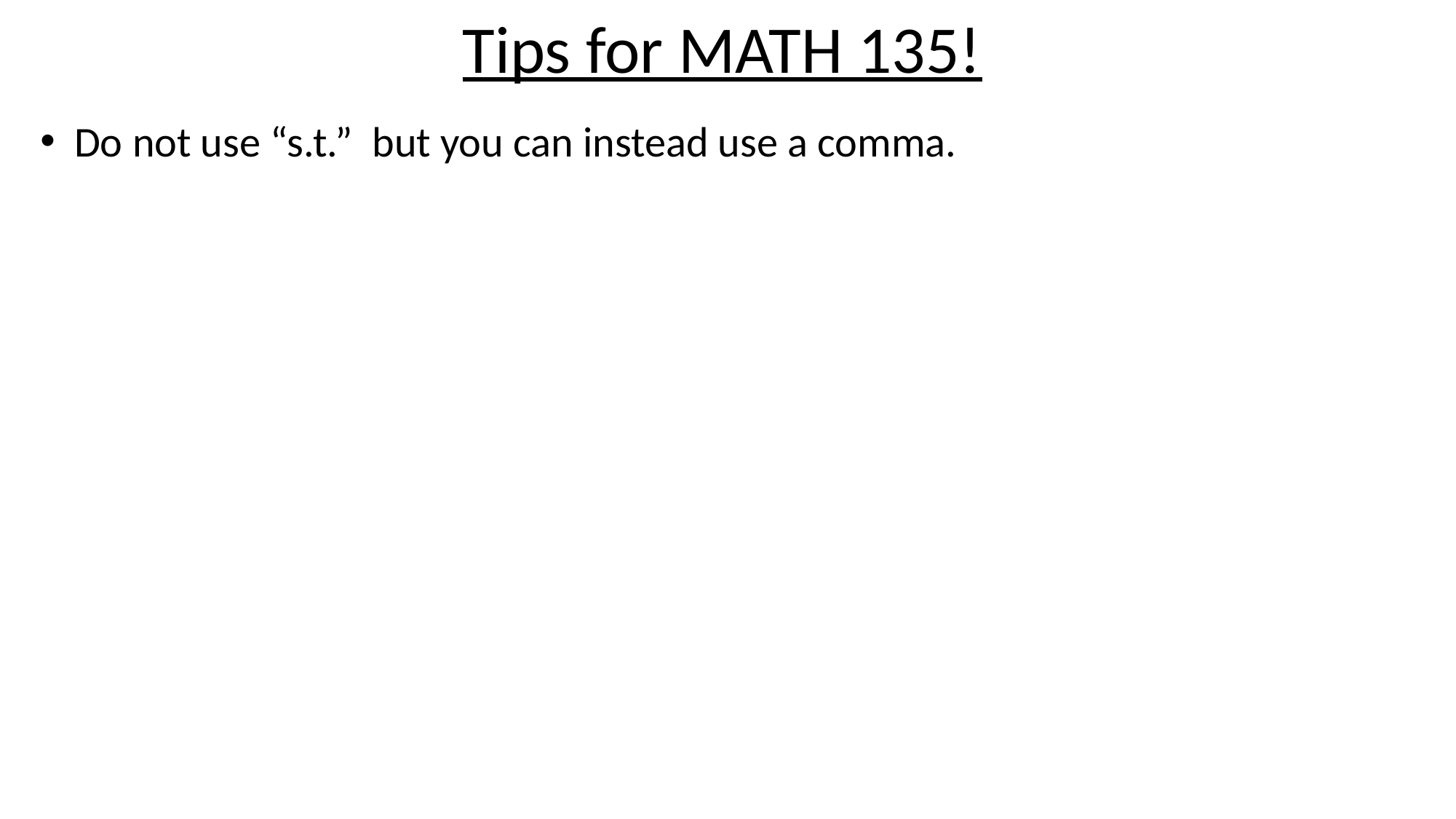

Tips for MATH 135!
Do not use “s.t.”  but you can instead use a comma.